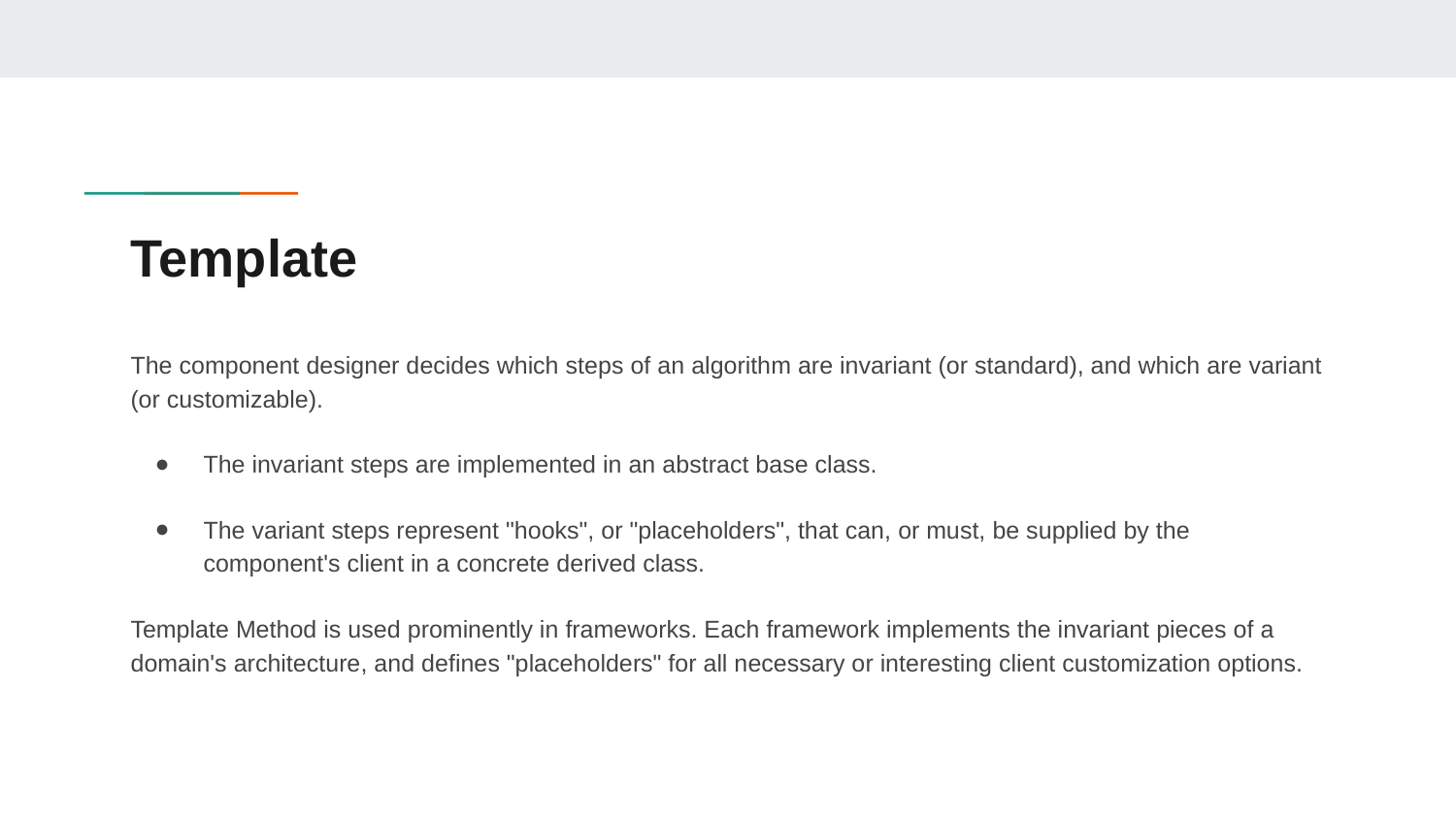

# Template
The component designer decides which steps of an algorithm are invariant (or standard), and which are variant (or customizable).
The invariant steps are implemented in an abstract base class.
The variant steps represent "hooks", or "placeholders", that can, or must, be supplied by the component's client in a concrete derived class.
Template Method is used prominently in frameworks. Each framework implements the invariant pieces of a domain's architecture, and defines "placeholders" for all necessary or interesting client customization options.